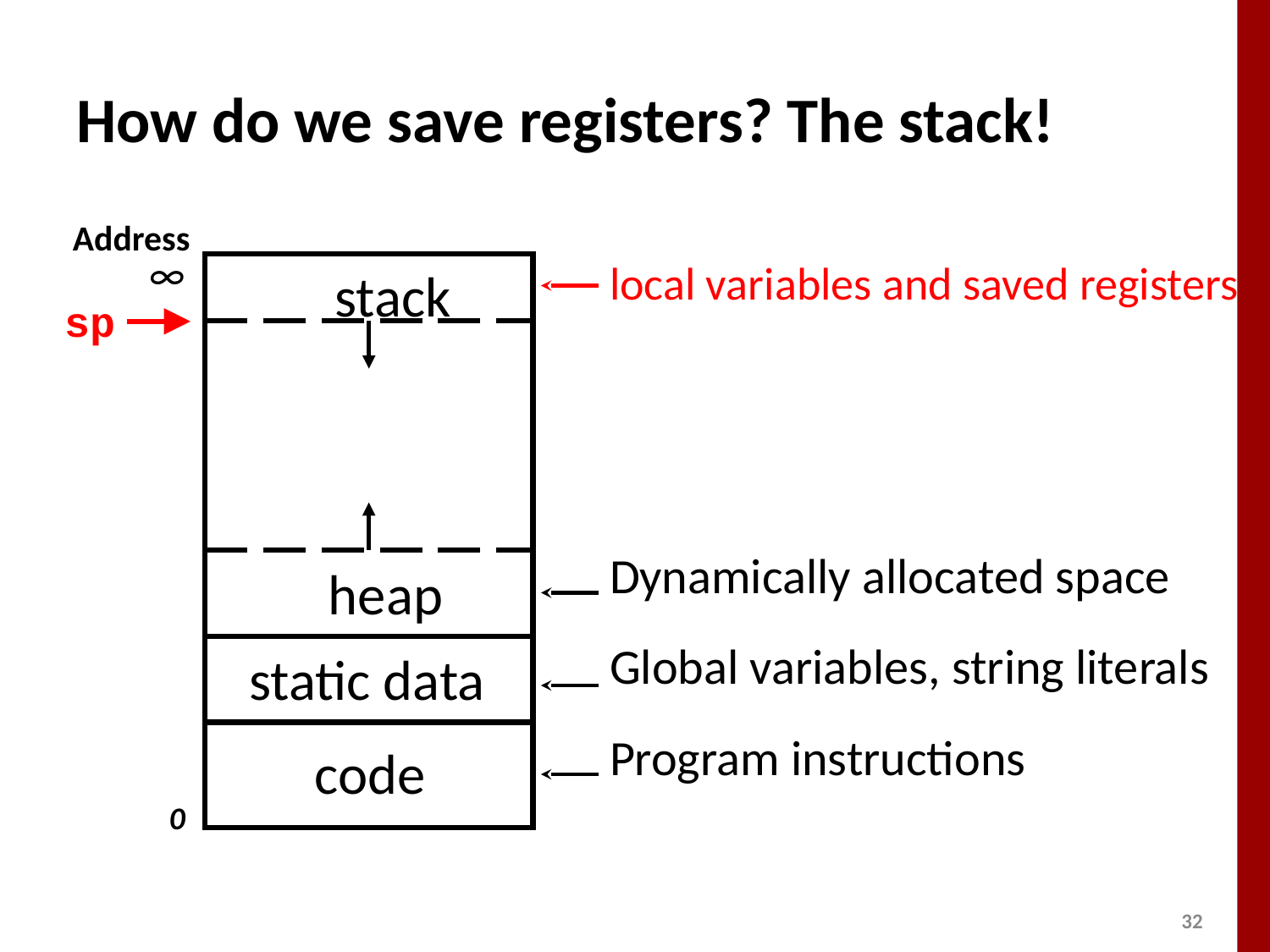

# How do we save registers? The stack!
Address
∞
stack

heap

static data

code
0
local variables and saved registers

Dynamically allocated space
Global variables, string literals
Program instructions
sp